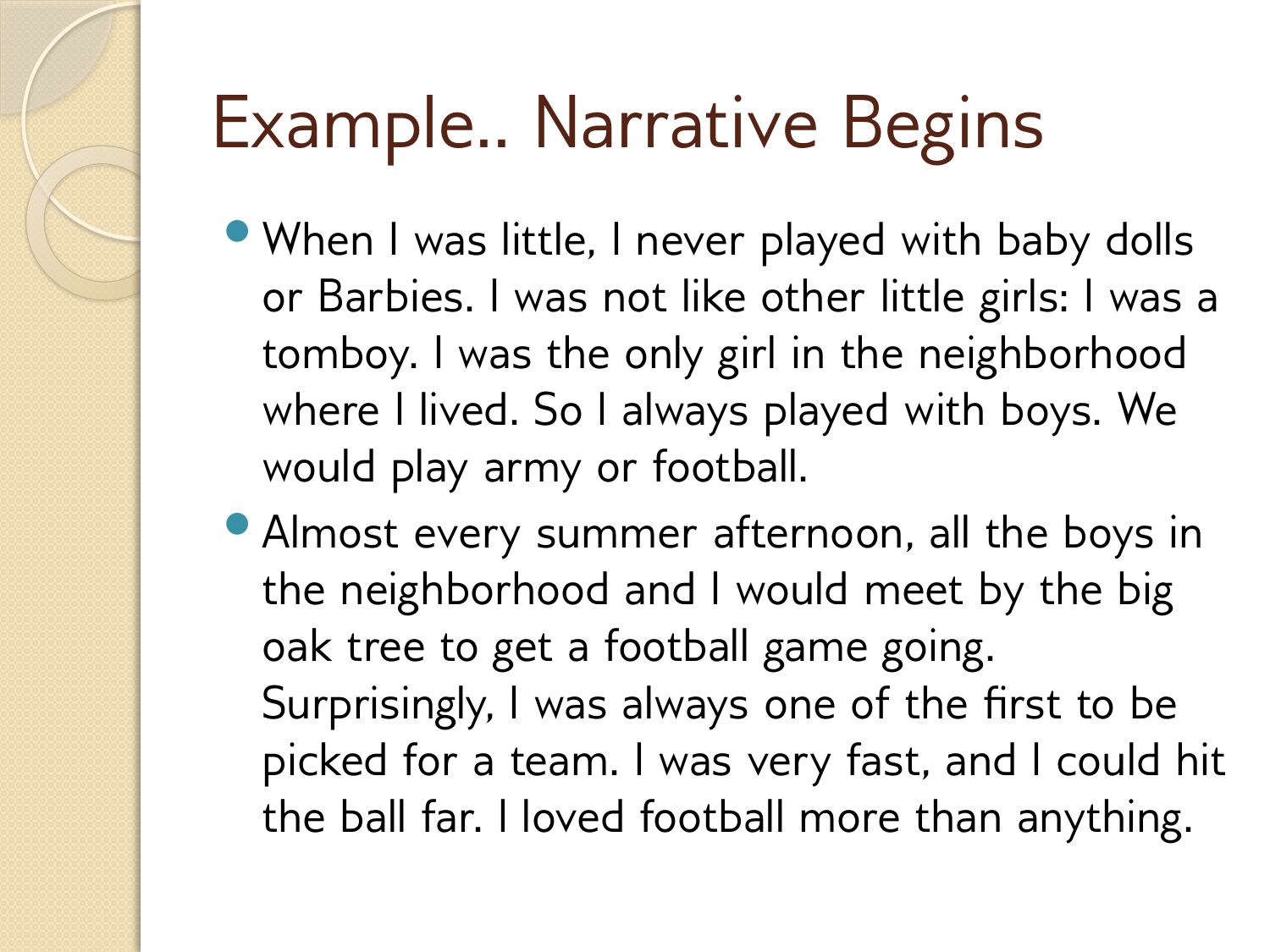

# Example.. Narrative Begins
When I was little, I never played with baby dolls or Barbies. I was not like other little girls: I was a tomboy. I was the only girl in the neighborhood where I lived. So I always played with boys. We would play army or football.
Almost every summer afternoon, all the boys in the neighborhood and I would meet by the big oak tree to get a football game going. Surprisingly, I was always one of the first to be picked for a team. I was very fast, and I could hit the ball far. I loved football more than anything.